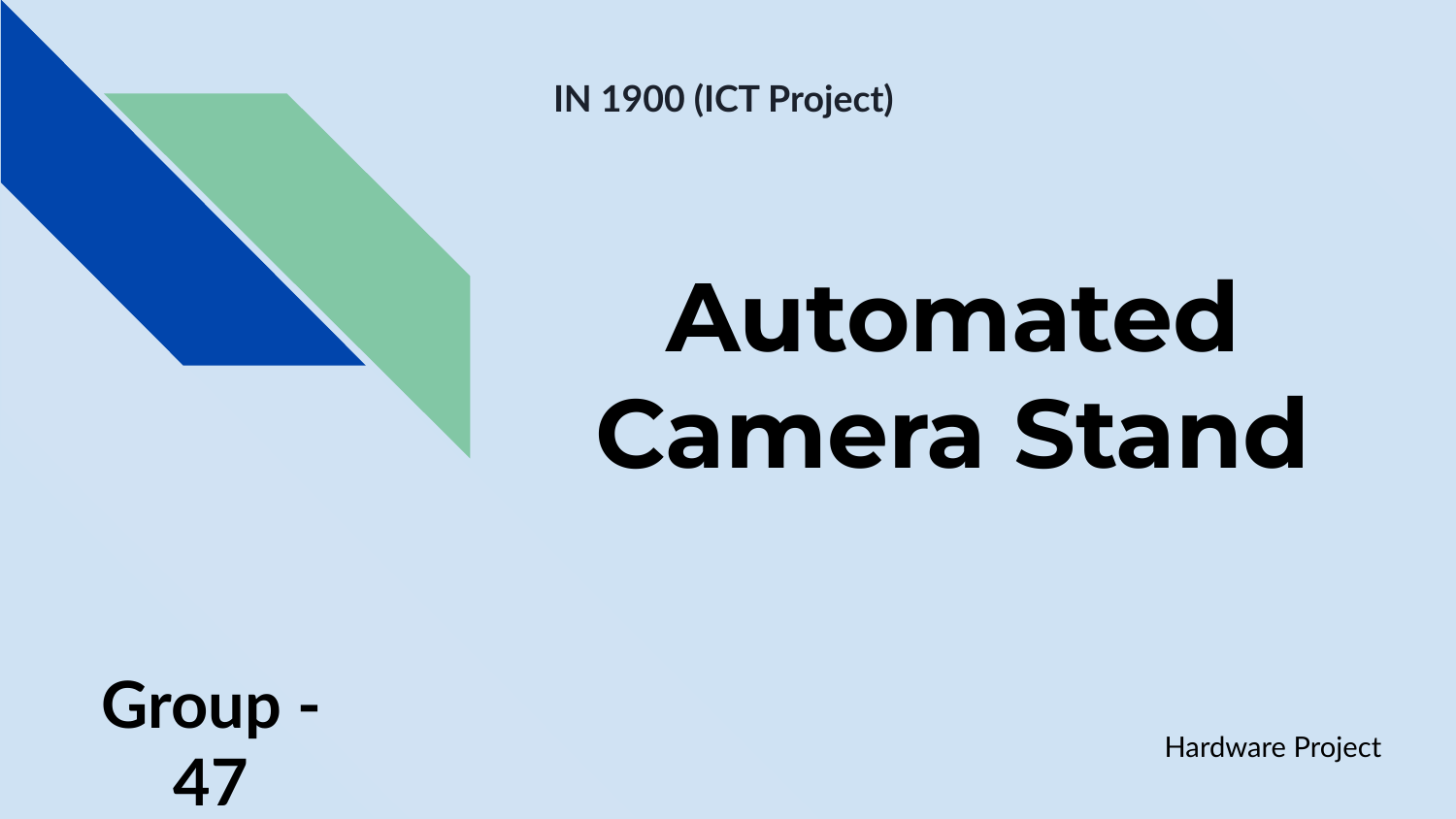

IN 1900 (ICT Project)
# Automated Camera Stand
Group - 47
Hardware Project